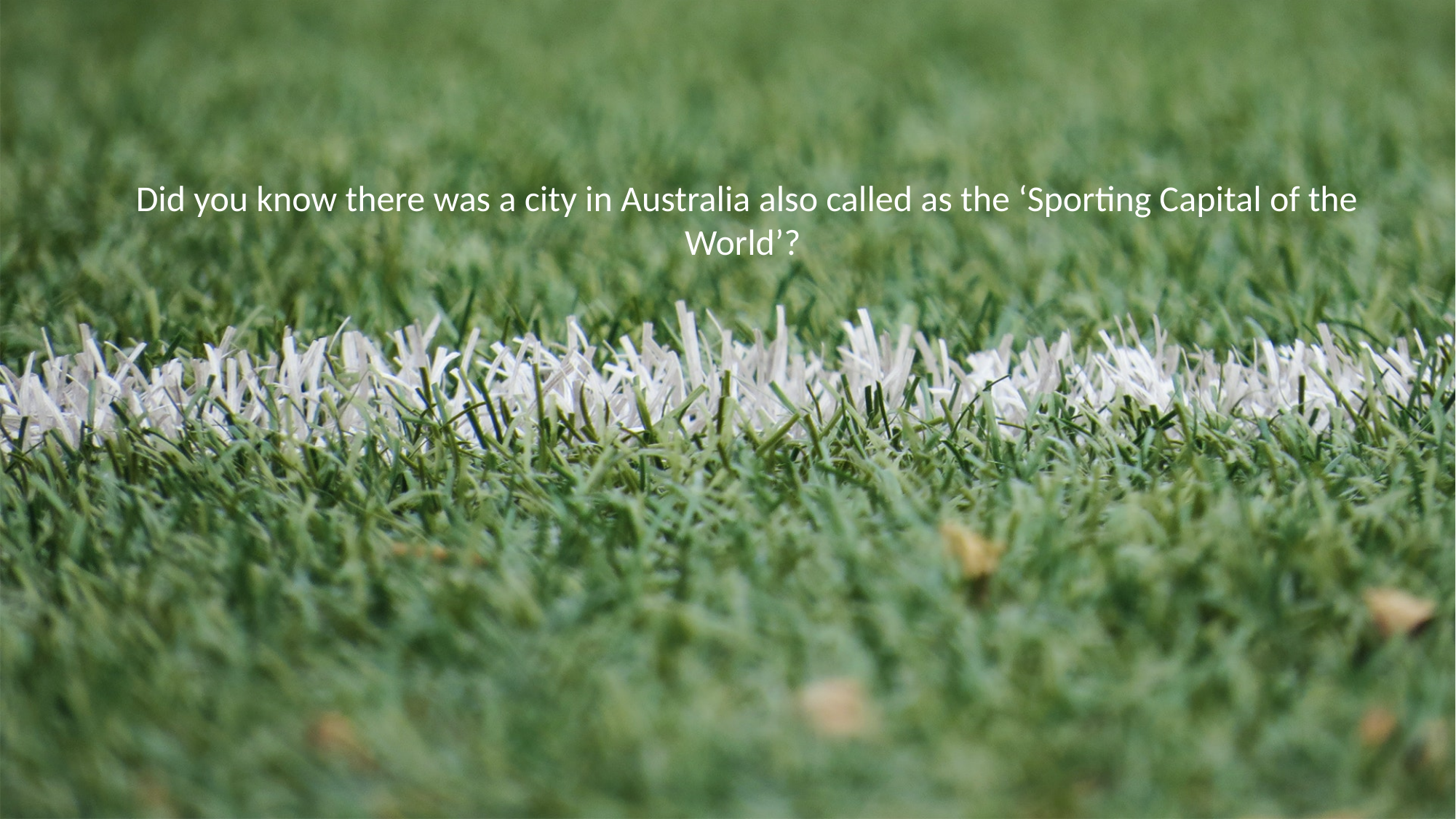

Did you know there was a city in Australia also called as the ‘Sporting Capital of the World’?